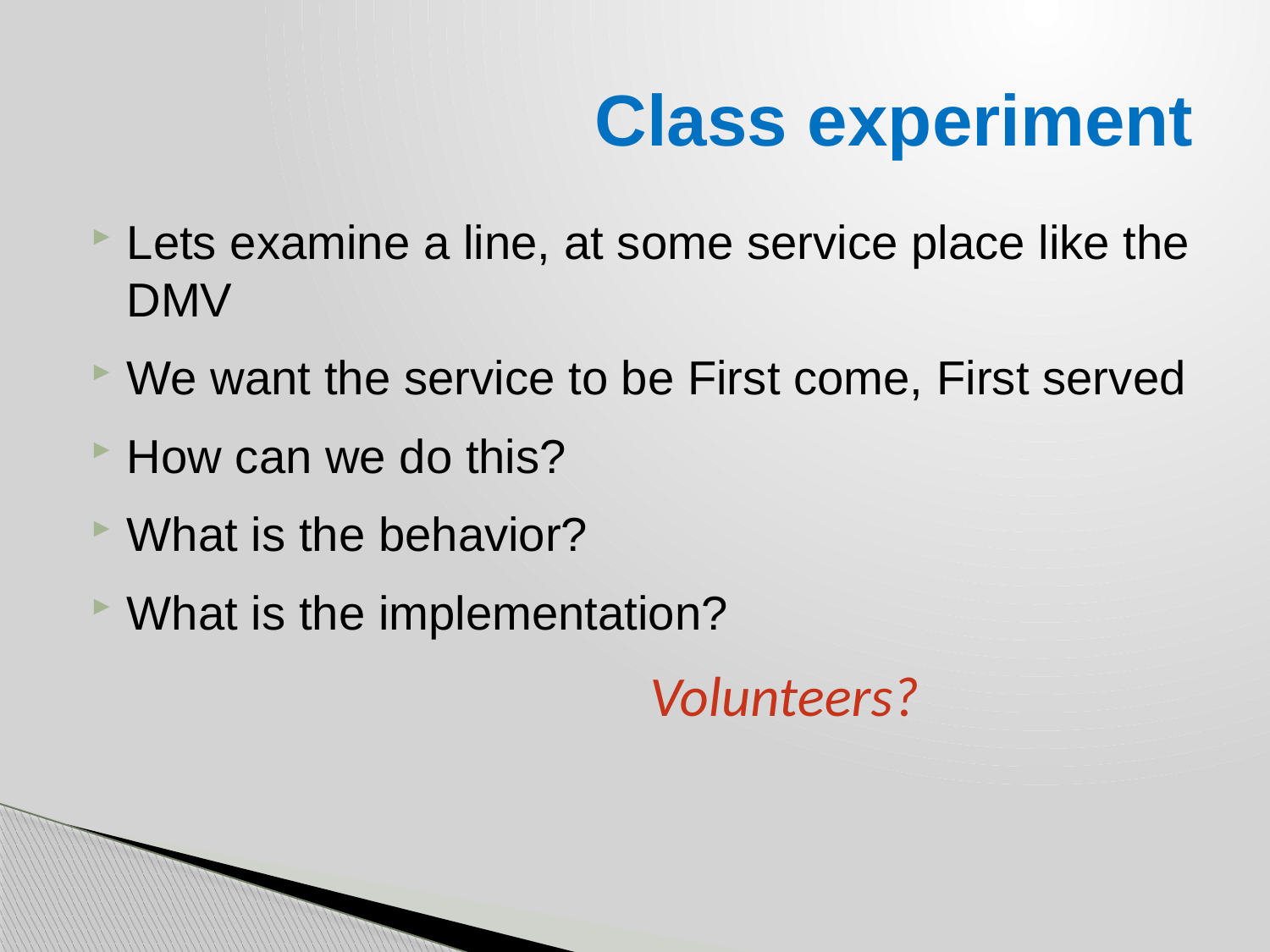

# Class experiment
Lets examine a line, at some service place like the DMV
We want the service to be First come, First served
How can we do this?
What is the behavior?
What is the implementation?
                                            Volunteers?